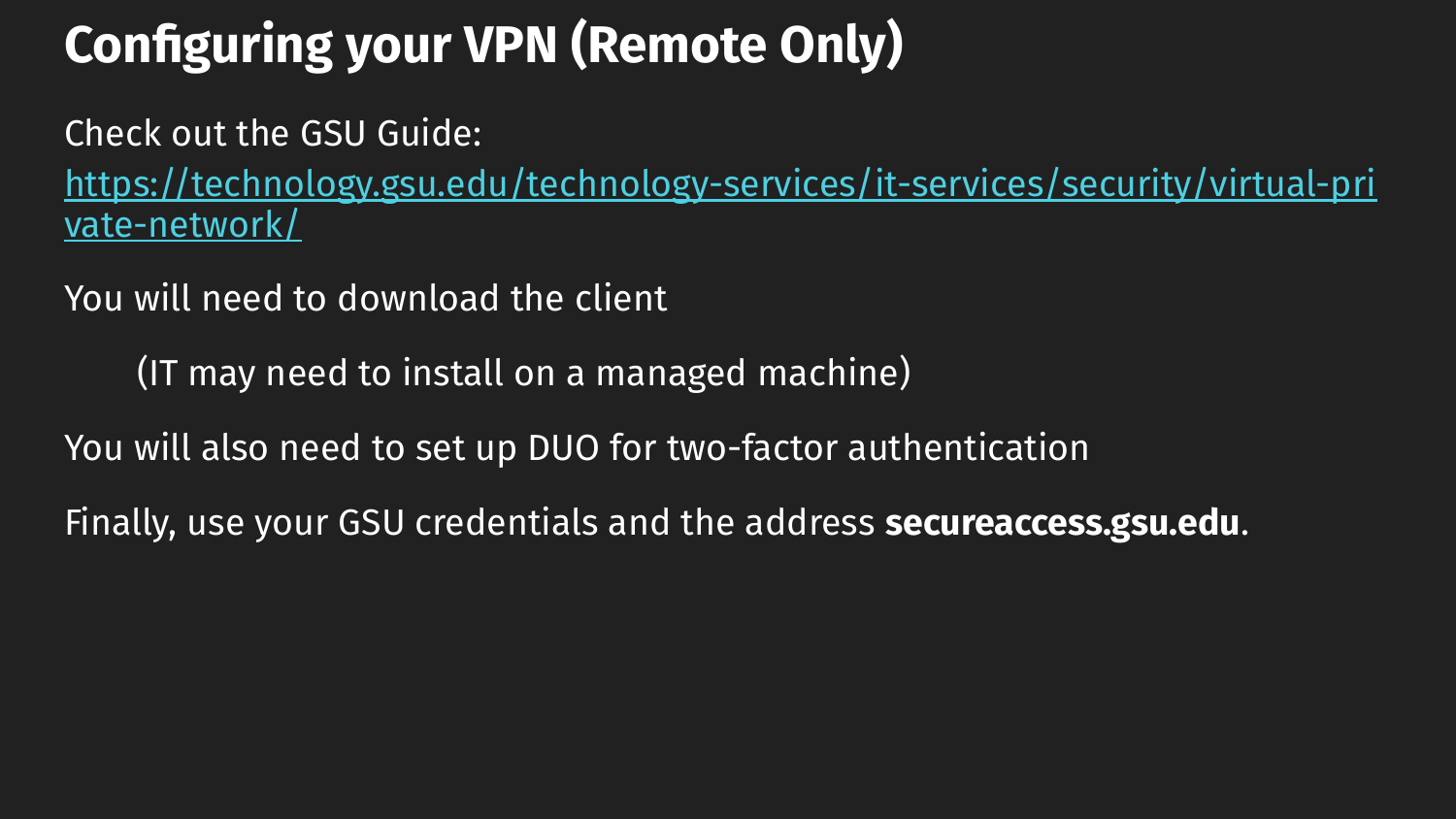

# Configuring your VPN (Remote Only)
Check out the GSU Guide: https://technology.gsu.edu/technology-services/it-services/security/virtual-private-network/
You will need to download the client
(IT may need to install on a managed machine)
You will also need to set up DUO for two-factor authentication
Finally, use your GSU credentials and the address secureaccess.gsu.edu.